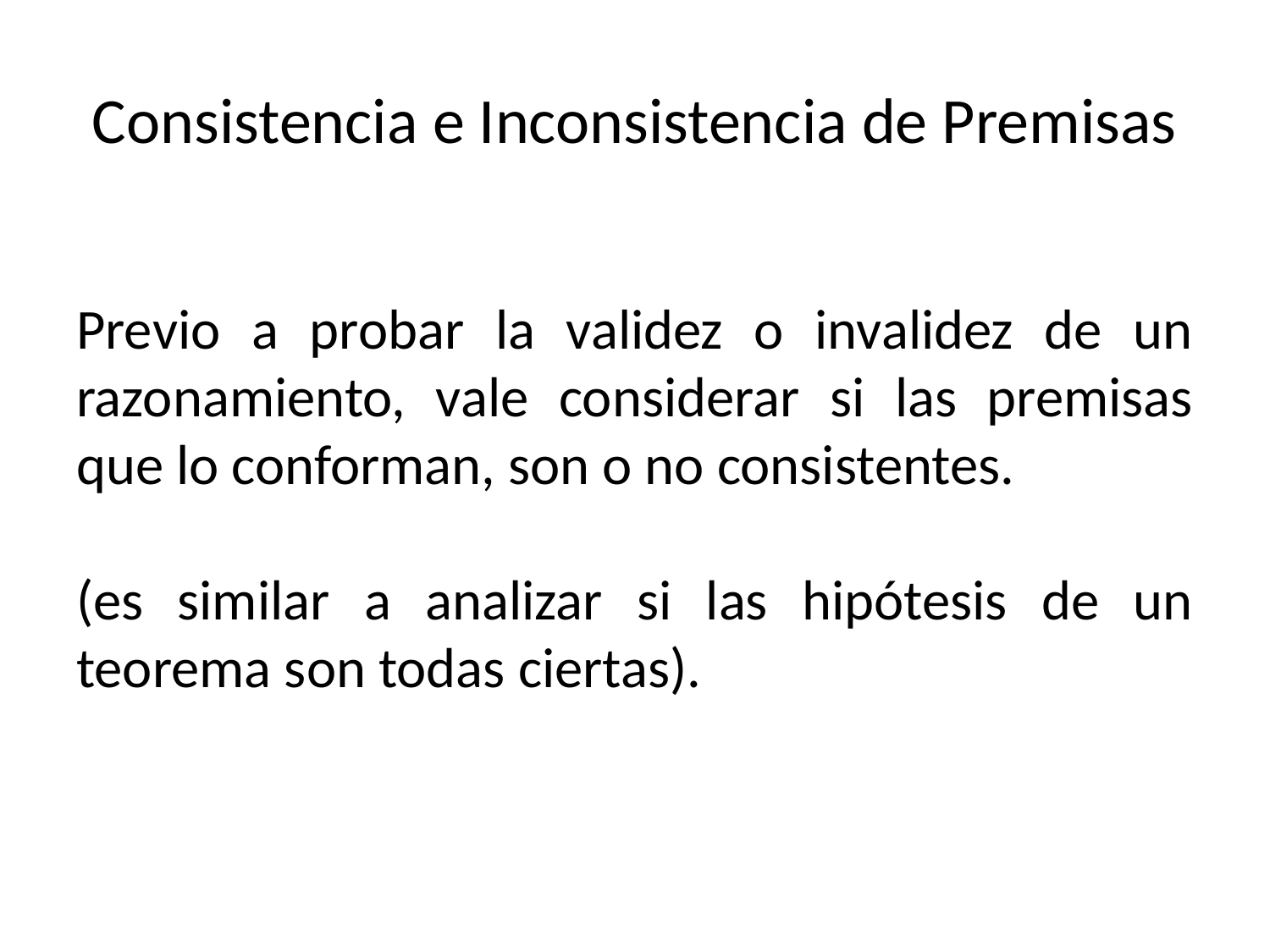

# Consistencia e Inconsistencia de Premisas
Previo a probar la validez o invalidez de un razonamiento, vale considerar si las premisas que lo conforman, son o no consistentes.

(es similar a analizar si las hipótesis de un teorema son todas ciertas).